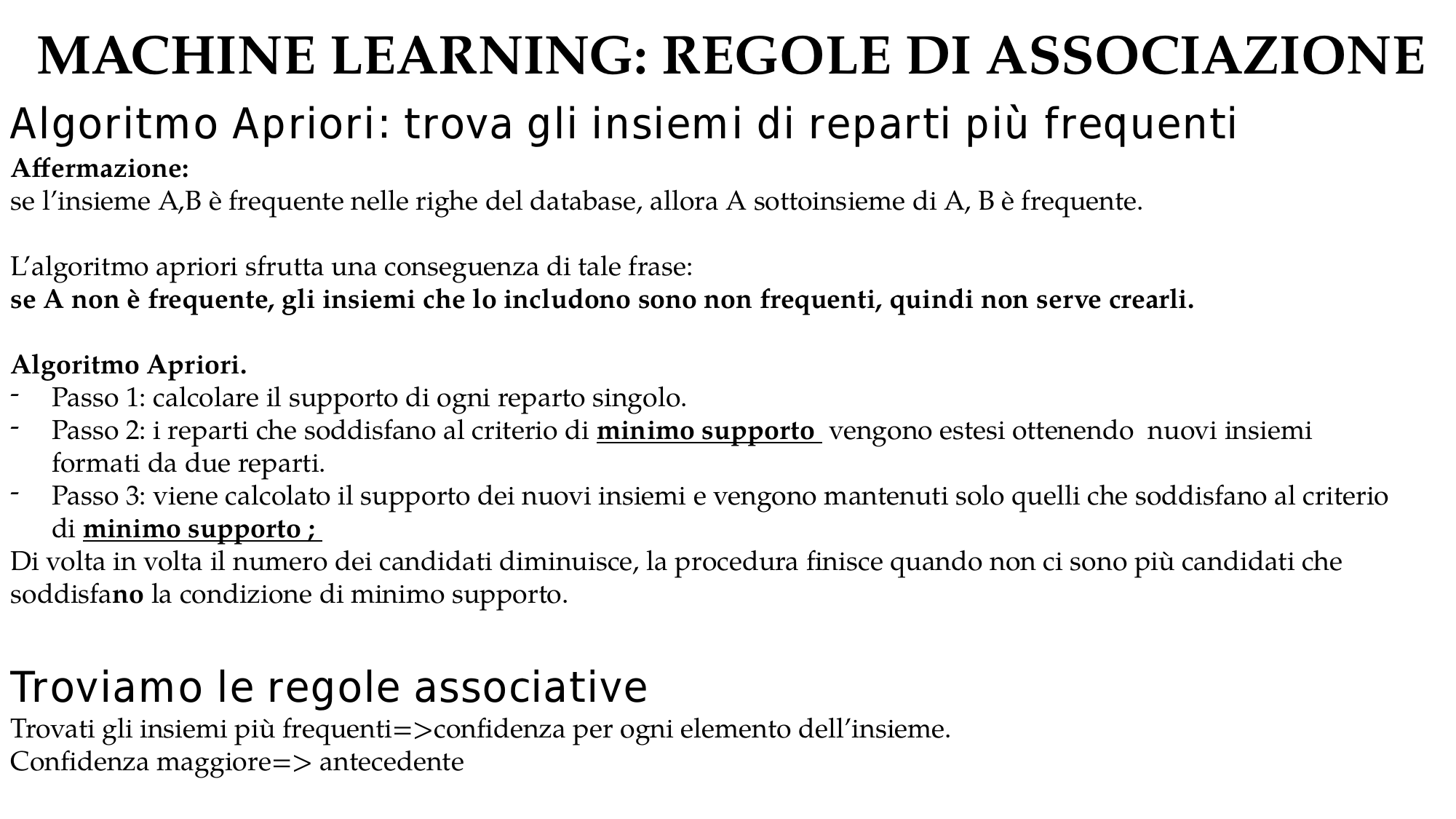

MACHINE LEARNING: REGOLE DI ASSOCIAZIONE
Algoritmo Apriori: trova gli insiemi di reparti più frequenti
Affermazione:
se l’insieme A,B è frequente nelle righe del database, allora A sottoinsieme di A, B è frequente.

L’algoritmo apriori sfrutta una conseguenza di tale frase:
se A non è frequente, gli insiemi che lo includono sono non frequenti, quindi non serve crearli.

Algoritmo Apriori.
Passo 1: calcolare il supporto di ogni reparto singolo.
Passo 2: i reparti che soddisfano al criterio di minimo supporto  vengono estesi ottenendo  nuovi insiemi formati da due reparti.
Passo 3: viene calcolato il supporto dei nuovi insiemi e vengono mantenuti solo quelli che soddisfano al criterio di minimo supporto ;
Di volta in volta il numero dei candidati diminuisce, la procedura finisce quando non ci sono più candidati che soddisfano la condizione di minimo supporto.
Troviamo le regole associative
Trovati gli insiemi più frequenti=>confidenza per ogni elemento dell’insieme.
Confidenza maggiore=> antecedente